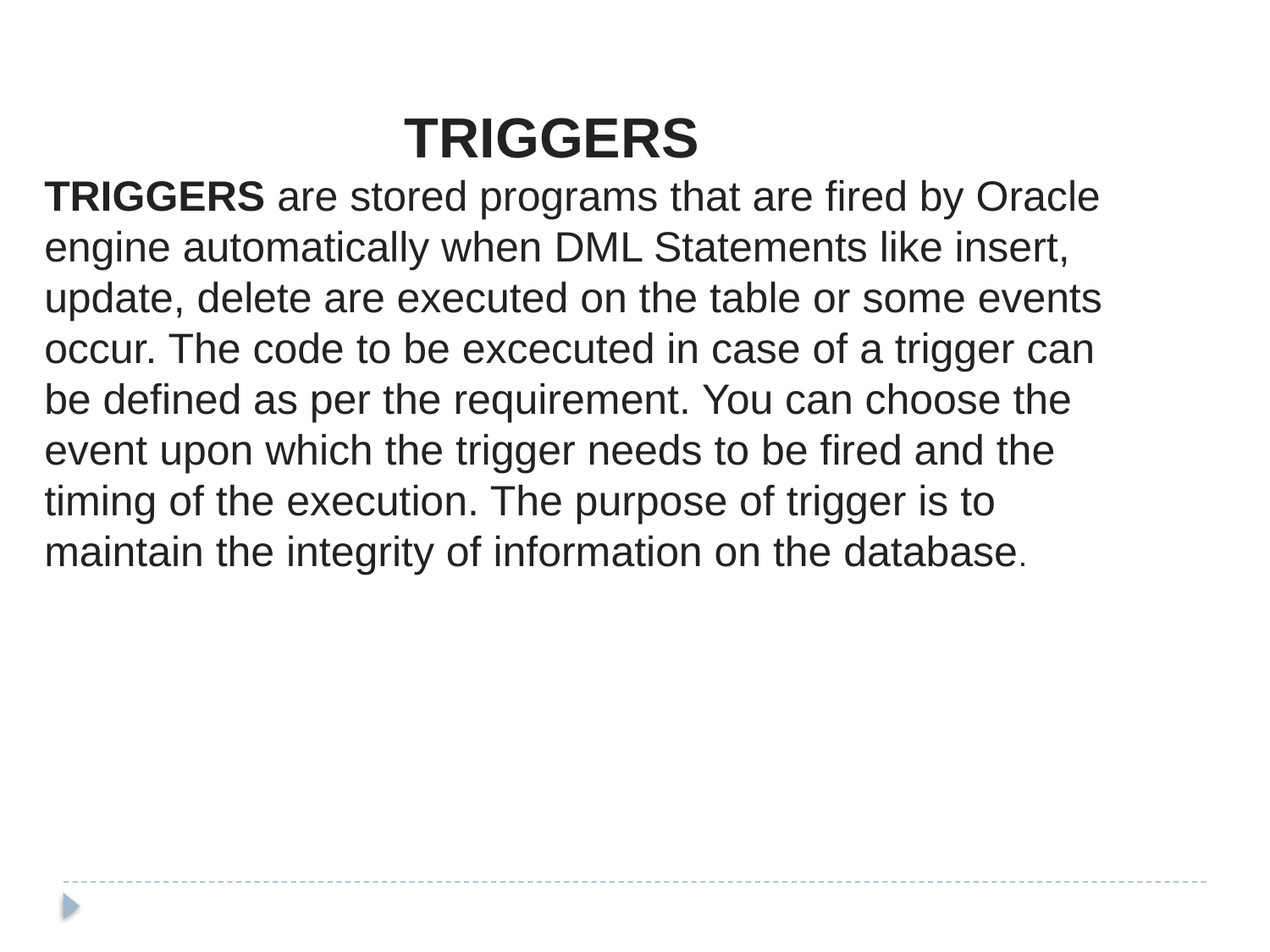

TRIGGERS
TRIGGERS are stored programs that are fired by Oracle engine automatically when DML Statements like insert, update, delete are executed on the table or some events occur. The code to be excecuted in case of a trigger can be defined as per the requirement. You can choose the event upon which the trigger needs to be fired and the timing of the execution. The purpose of trigger is to maintain the integrity of information on the database.